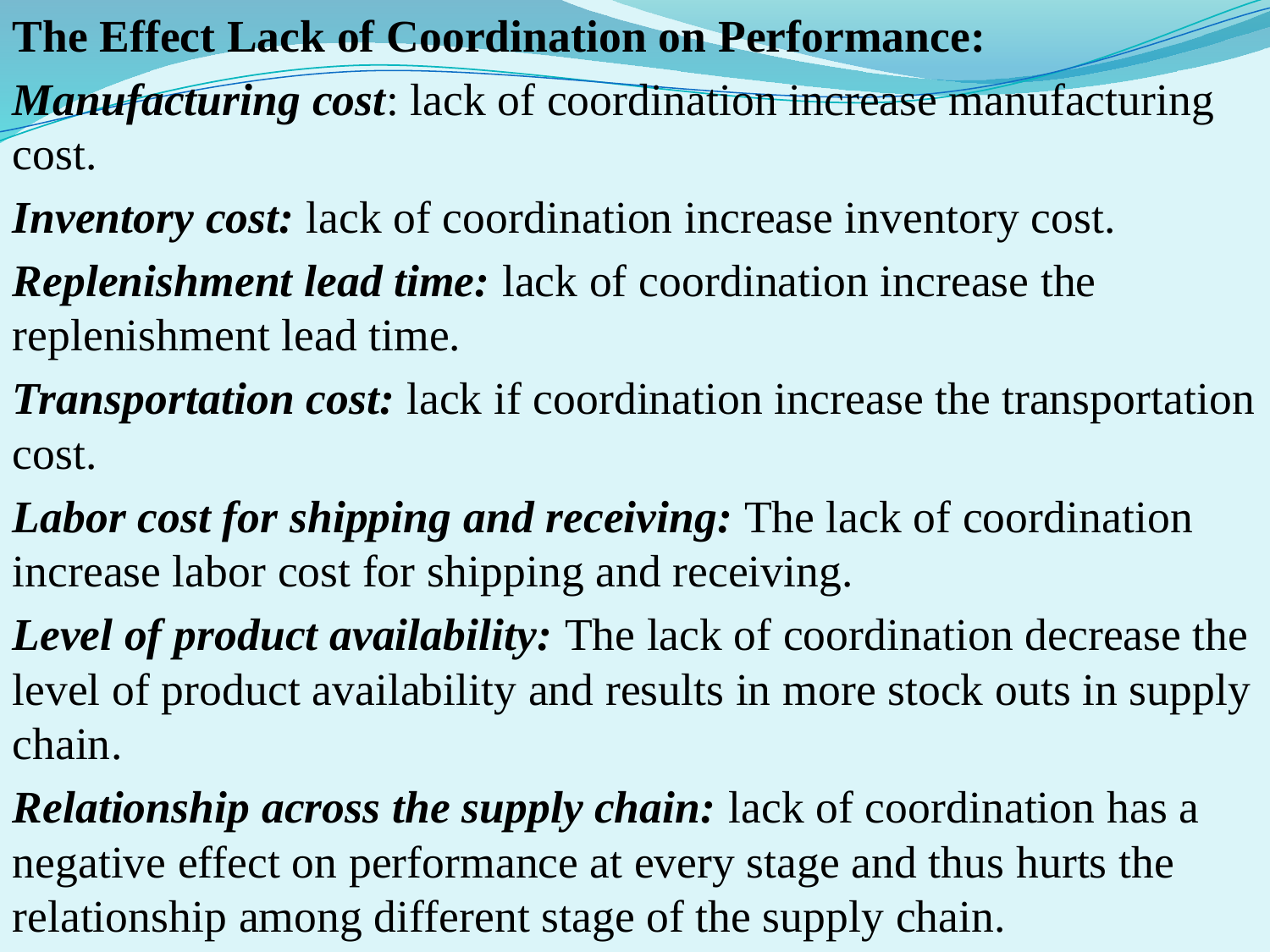

The Effect Lack of Coordination on Performance:
Manufacturing cost: lack of coordination increase manufacturing cost.
Inventory cost: lack of coordination increase inventory cost.
Replenishment lead time: lack of coordination increase the replenishment lead time.
Transportation cost: lack if coordination increase the transportation cost.
Labor cost for shipping and receiving: The lack of coordination increase labor cost for shipping and receiving.
Level of product availability: The lack of coordination decrease the level of product availability and results in more stock outs in supply chain.
Relationship across the supply chain: lack of coordination has a negative effect on performance at every stage and thus hurts the relationship among different stage of the supply chain.